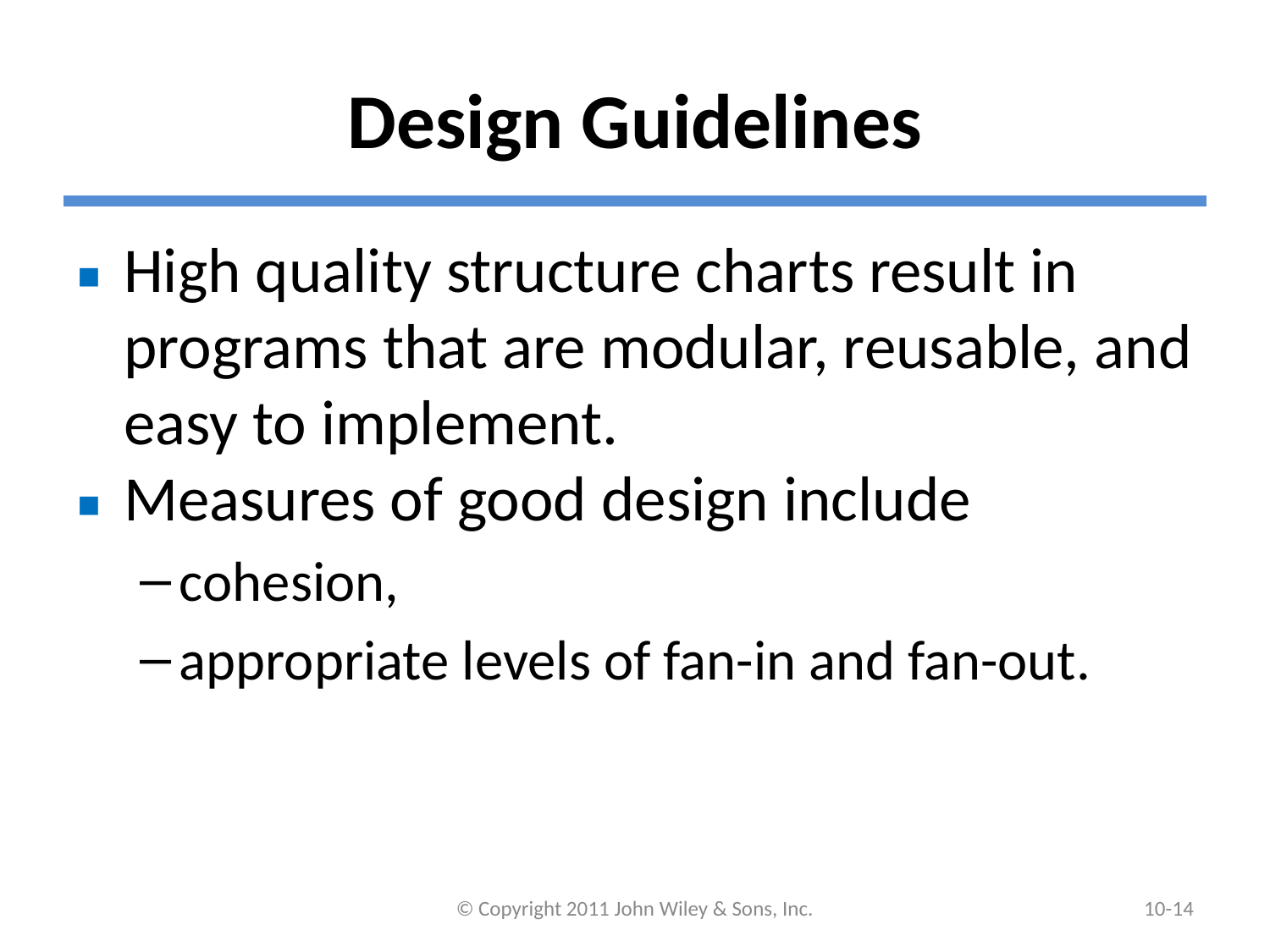

# Design Guidelines
High quality structure charts result in programs that are modular, reusable, and easy to implement.
Measures of good design include
cohesion,
appropriate levels of fan-in and fan-out.

© Copyright 2011 John Wiley & Sons, Inc.
10-14